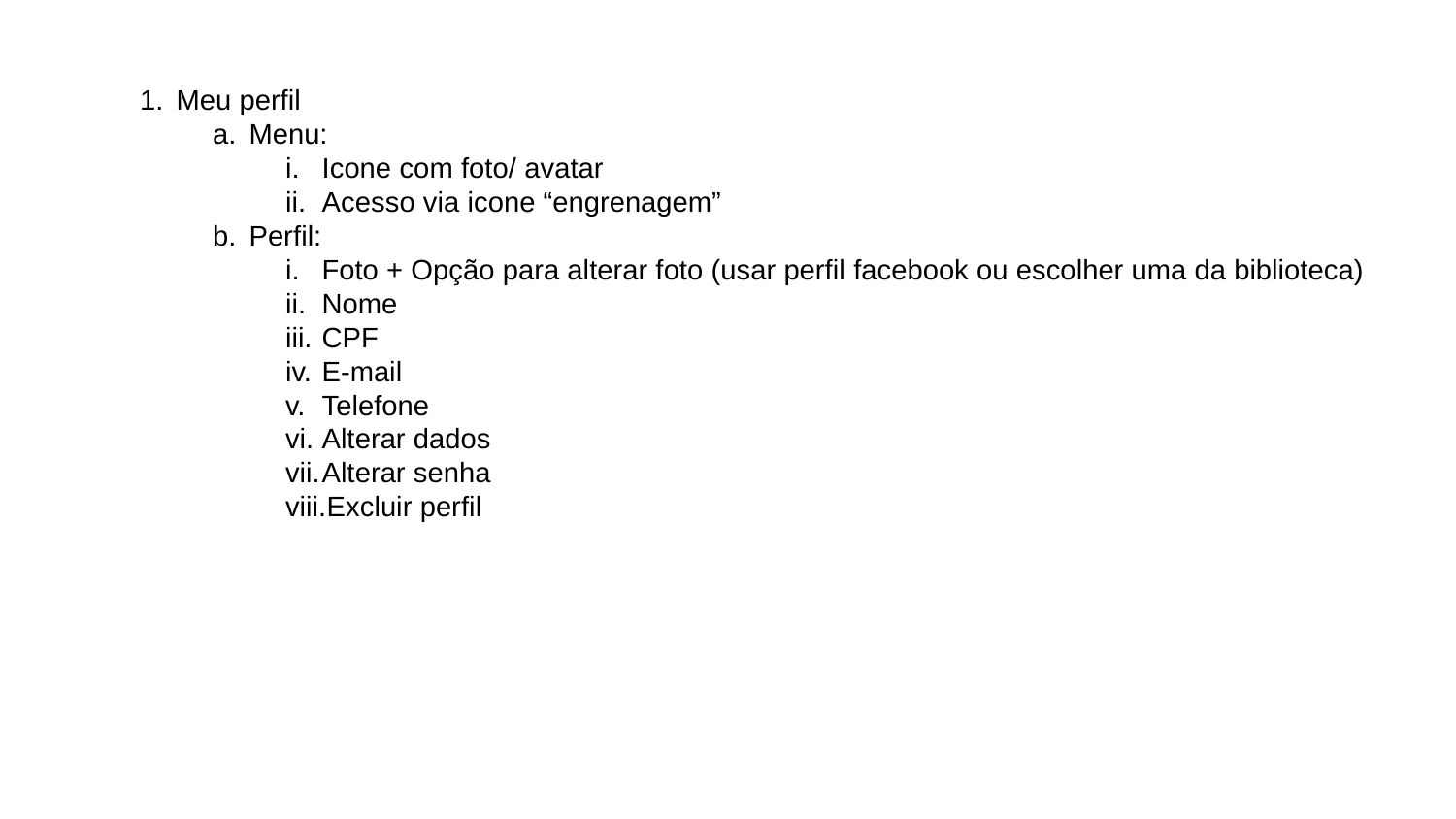

Meu perfil
Menu:
Icone com foto/ avatar
Acesso via icone “engrenagem”
Perfil:
Foto + Opção para alterar foto (usar perfil facebook ou escolher uma da biblioteca)
Nome
CPF
E-mail
Telefone
Alterar dados
Alterar senha
Excluir perfil